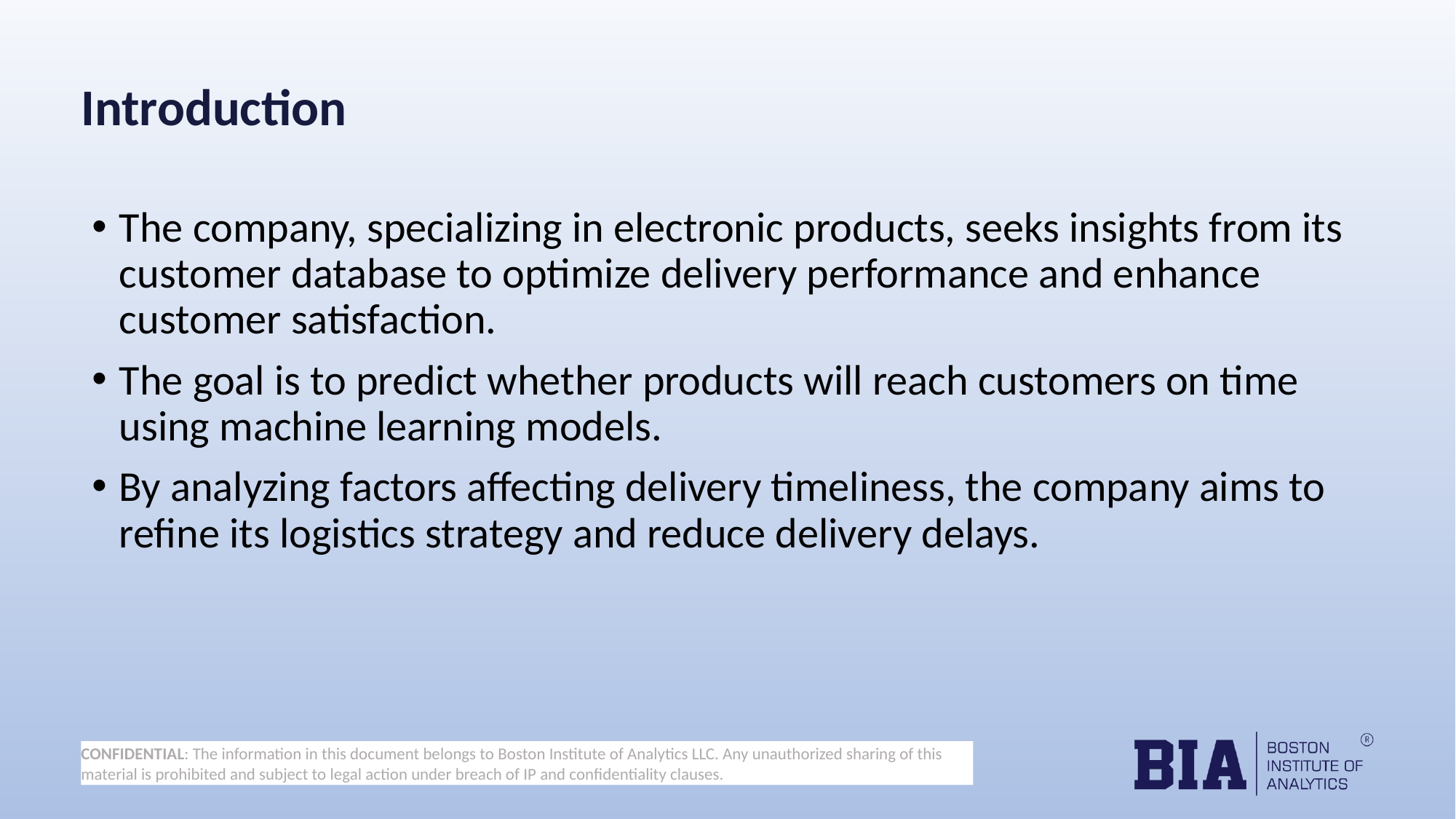

# Introduction
The company, specializing in electronic products, seeks insights from its customer database to optimize delivery performance and enhance customer satisfaction.
The goal is to predict whether products will reach customers on time using machine learning models.
By analyzing factors affecting delivery timeliness, the company aims to refine its logistics strategy and reduce delivery delays.